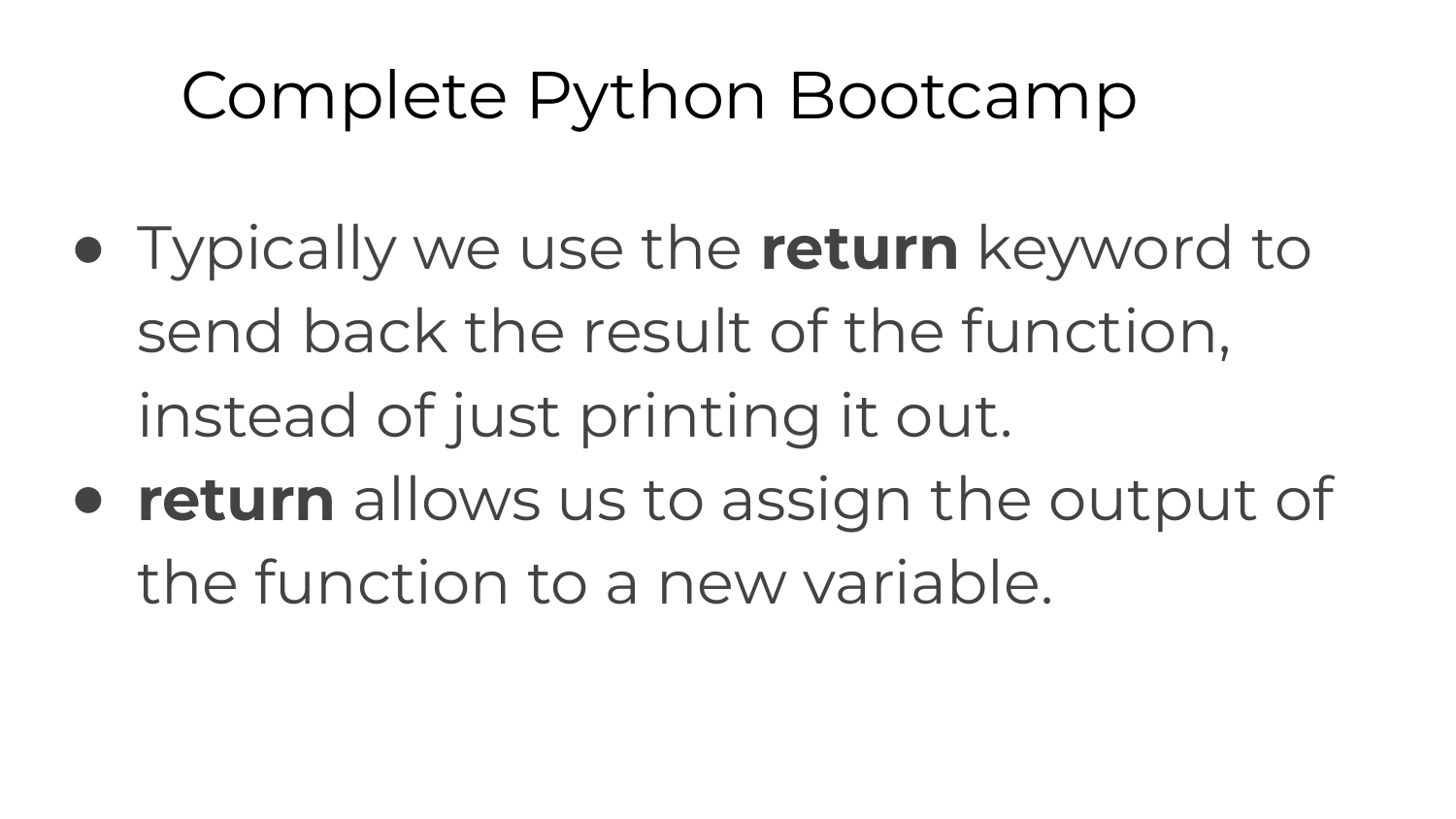

# Complete Python Bootcamp

Typically we use the return keyword to send back the result of the function, instead of just printing it out.
return allows us to assign the output of the function to a new variable.